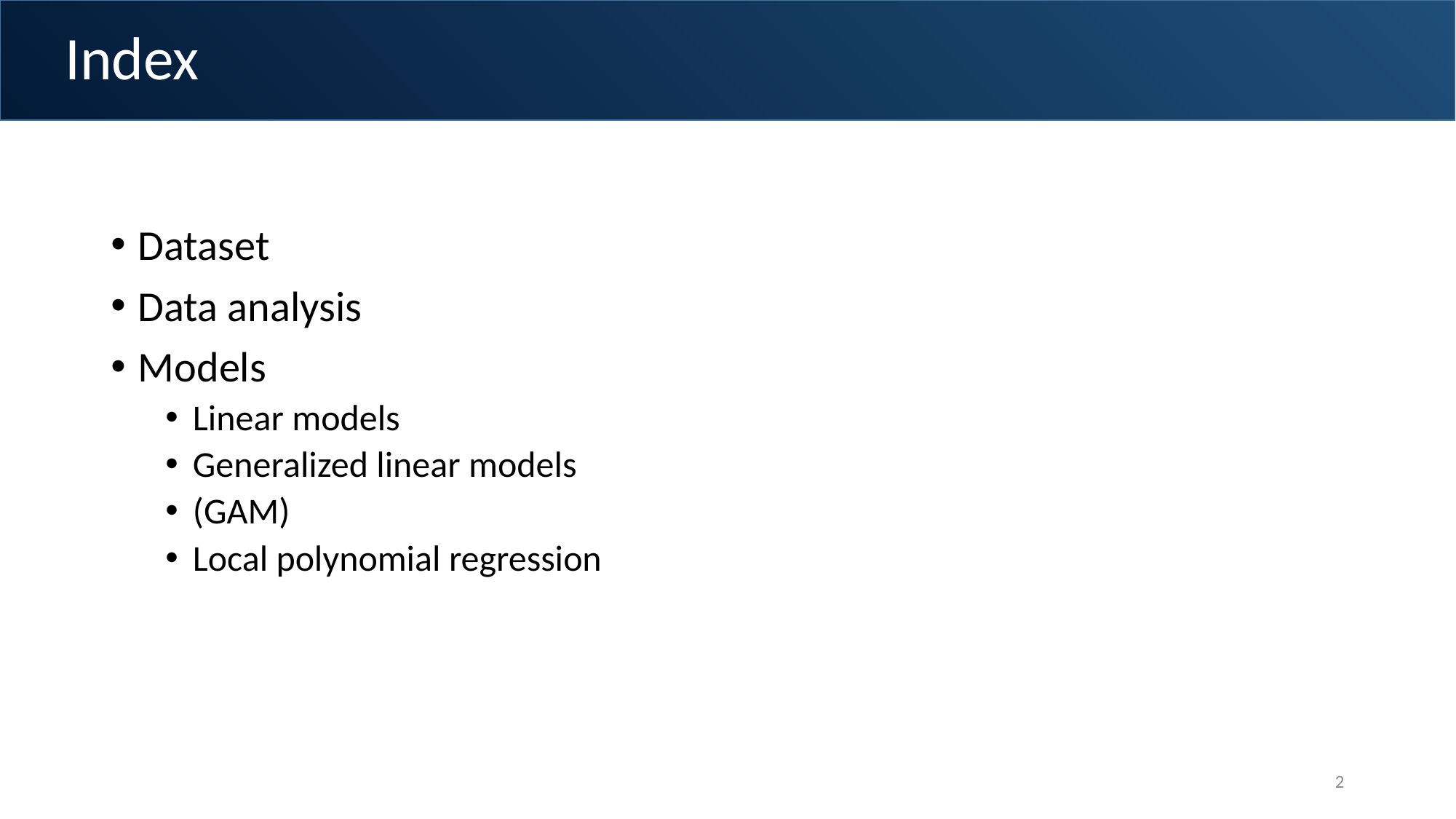

# Index
Dataset
Data analysis
Models
Linear models
Generalized linear models
(GAM)
Local polynomial regression

2